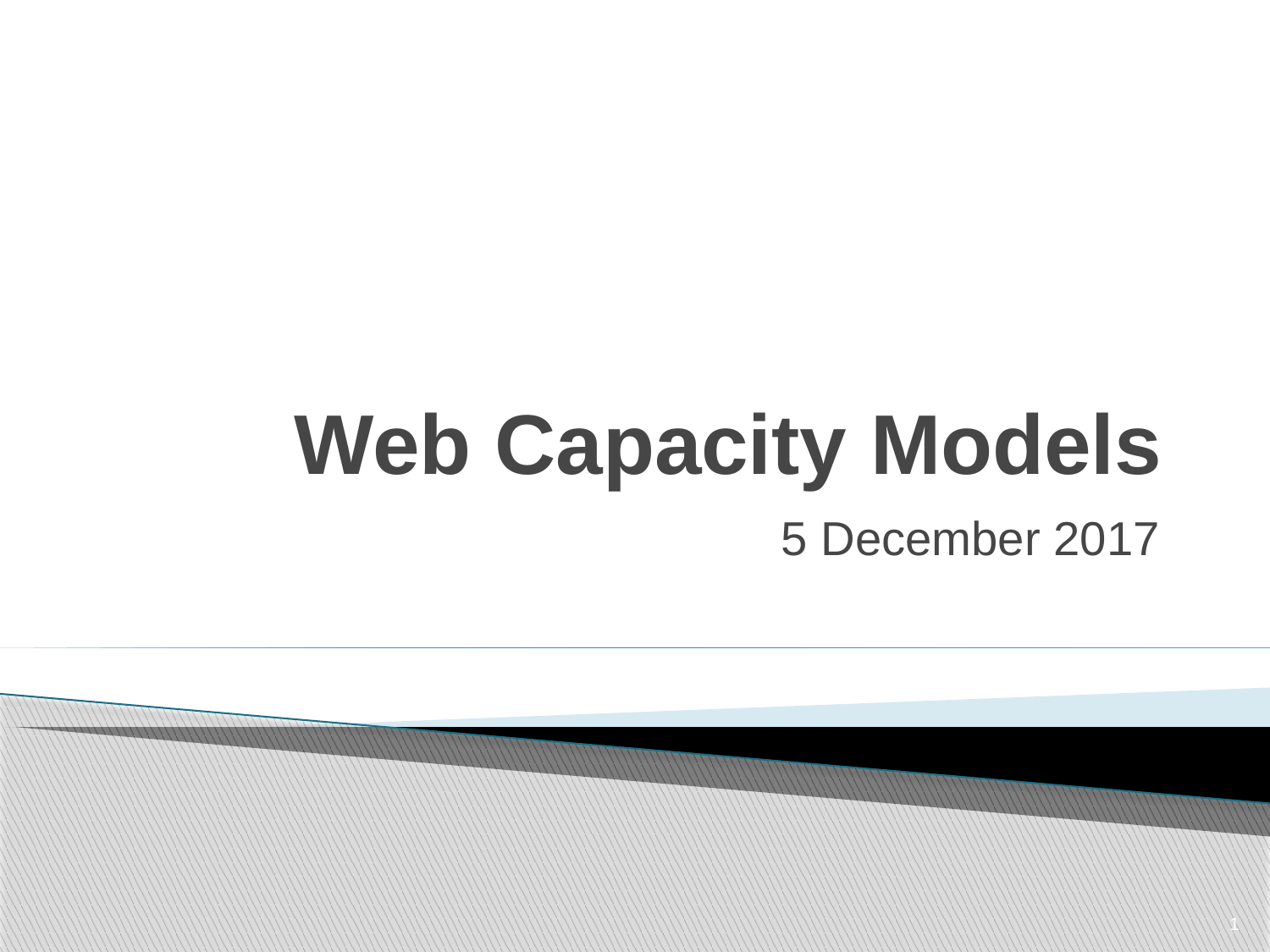

# Web Capacity Models
5 December 2017
1